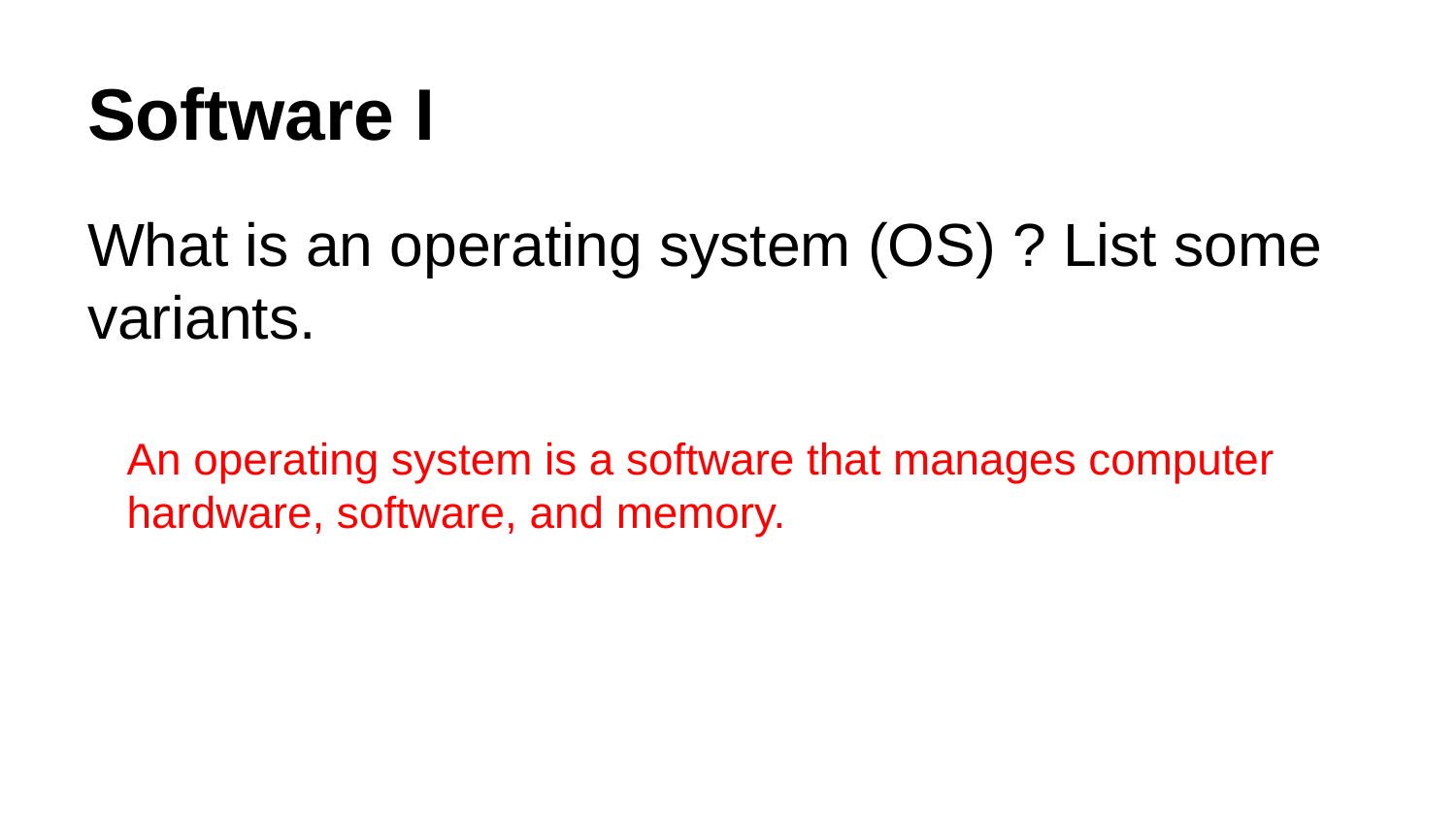

# Software I
What is an operating system (OS) ? List some variants.
An operating system is a software that manages computer hardware, software, and memory.